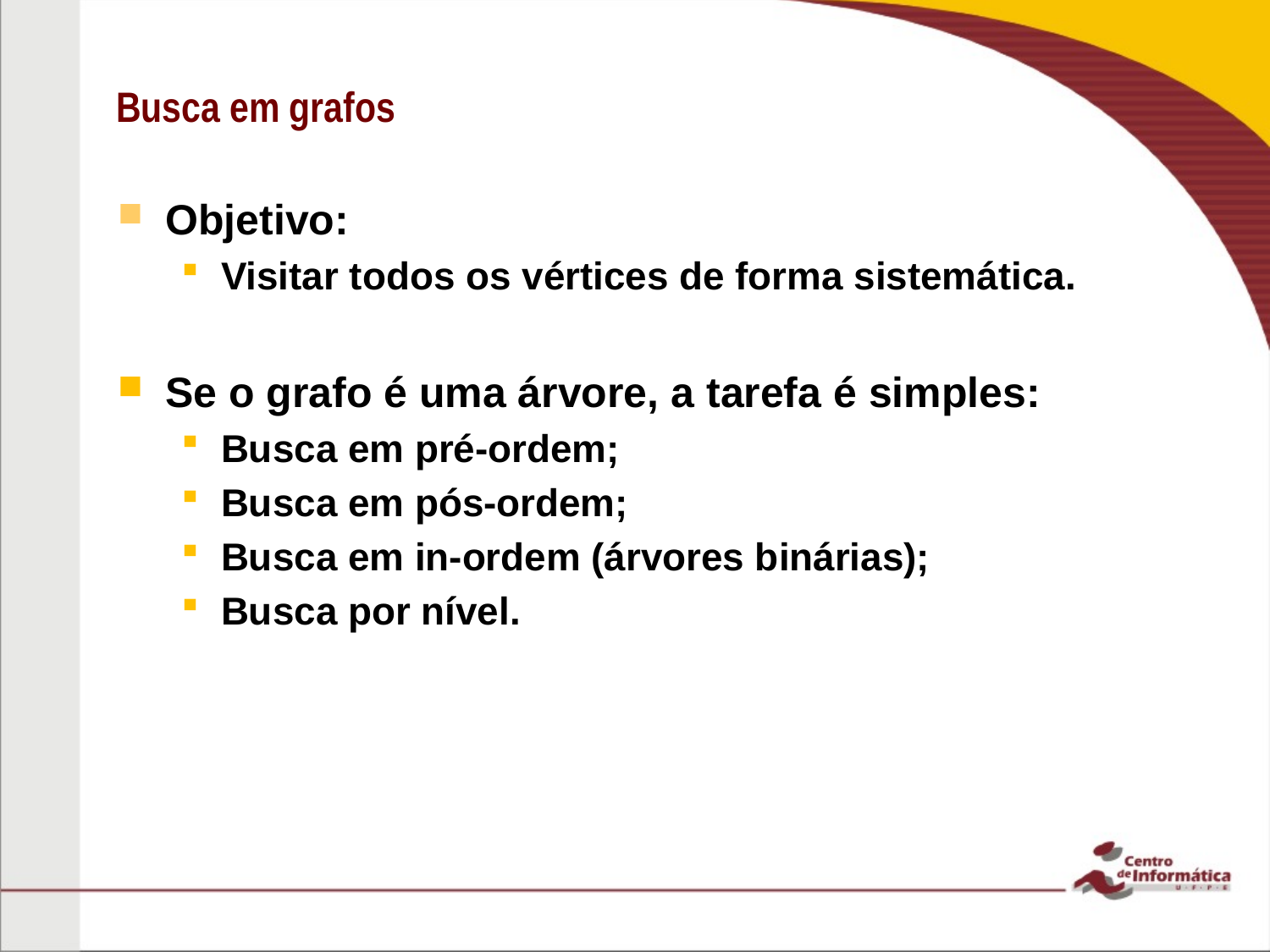

# Busca em grafos
Objetivo:
Visitar todos os vértices de forma sistemática.

Se o grafo é uma árvore, a tarefa é simples:
Busca em pré-ordem;
Busca em pós-ordem;
Busca em in-ordem (árvores binárias);
Busca por nível.